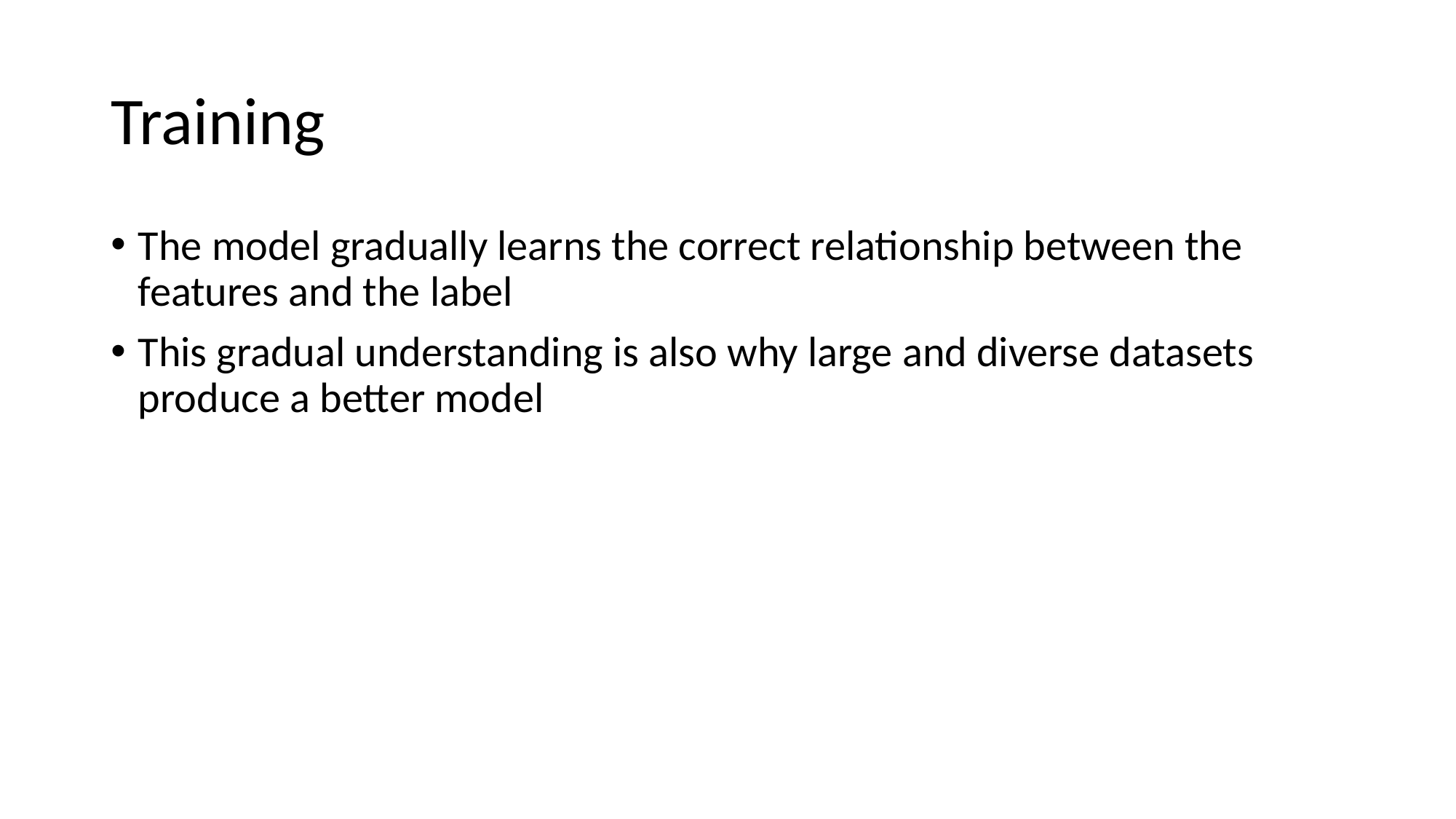

# Training
The model gradually learns the correct relationship between the features and the label
This gradual understanding is also why large and diverse datasets produce a better model